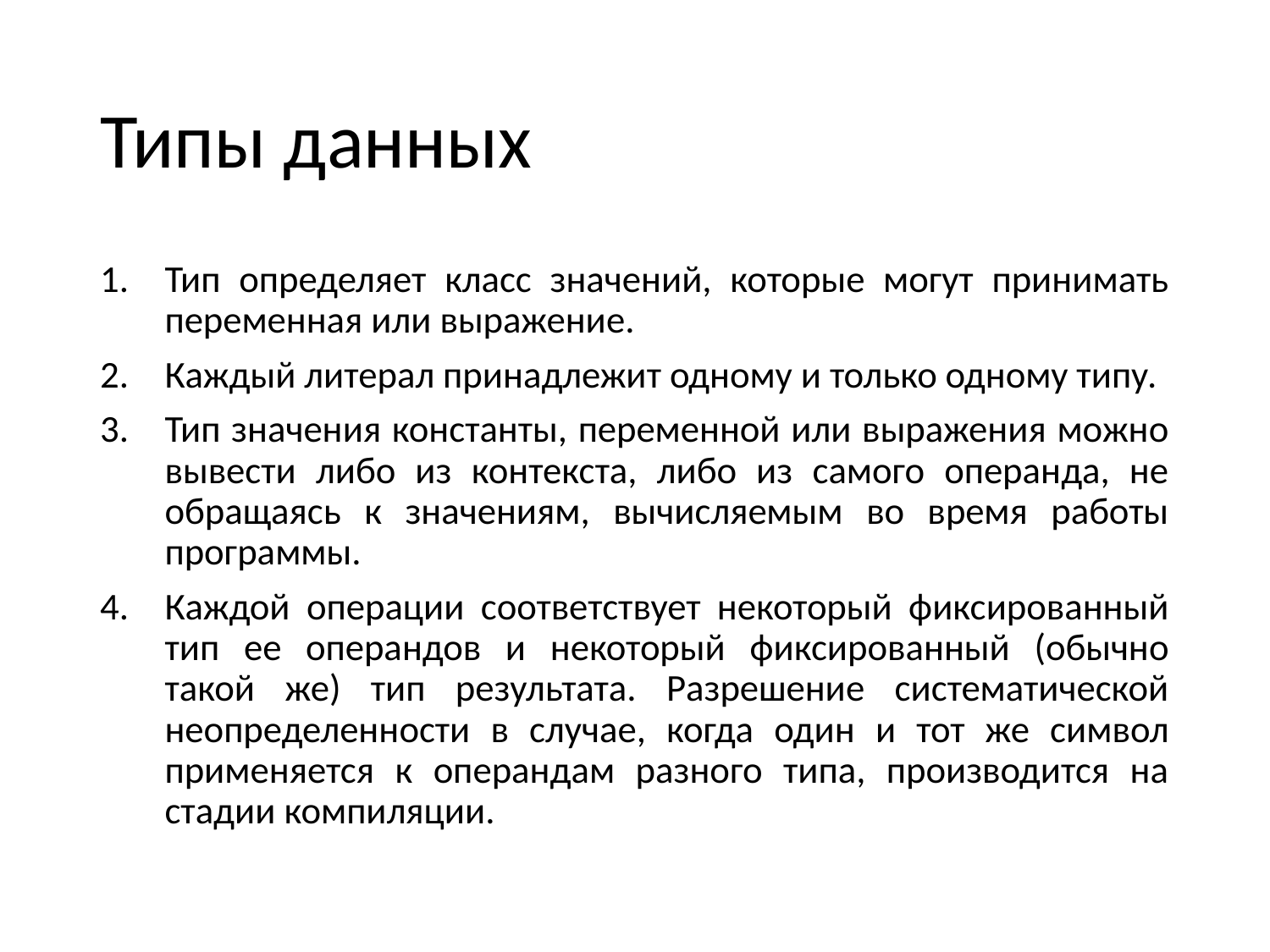

# Типы данных
Тип определяет класс значений, которые могут принимать переменная или выражение.
Каждый литерал принадлежит одному и только одному типу.
Тип значения константы, переменной или выражения можно вывести либо из контекста, либо из самого операнда, не обращаясь к значениям, вычисляемым во время работы программы.
Каждой операции соответствует некоторый фиксированный тип ее операндов и некоторый фиксированный (обычно такой же) тип результата. Разрешение систематической неопределенности в случае, когда один и тот же символ применяется к операндам разного типа, производится на стадии компиляции.